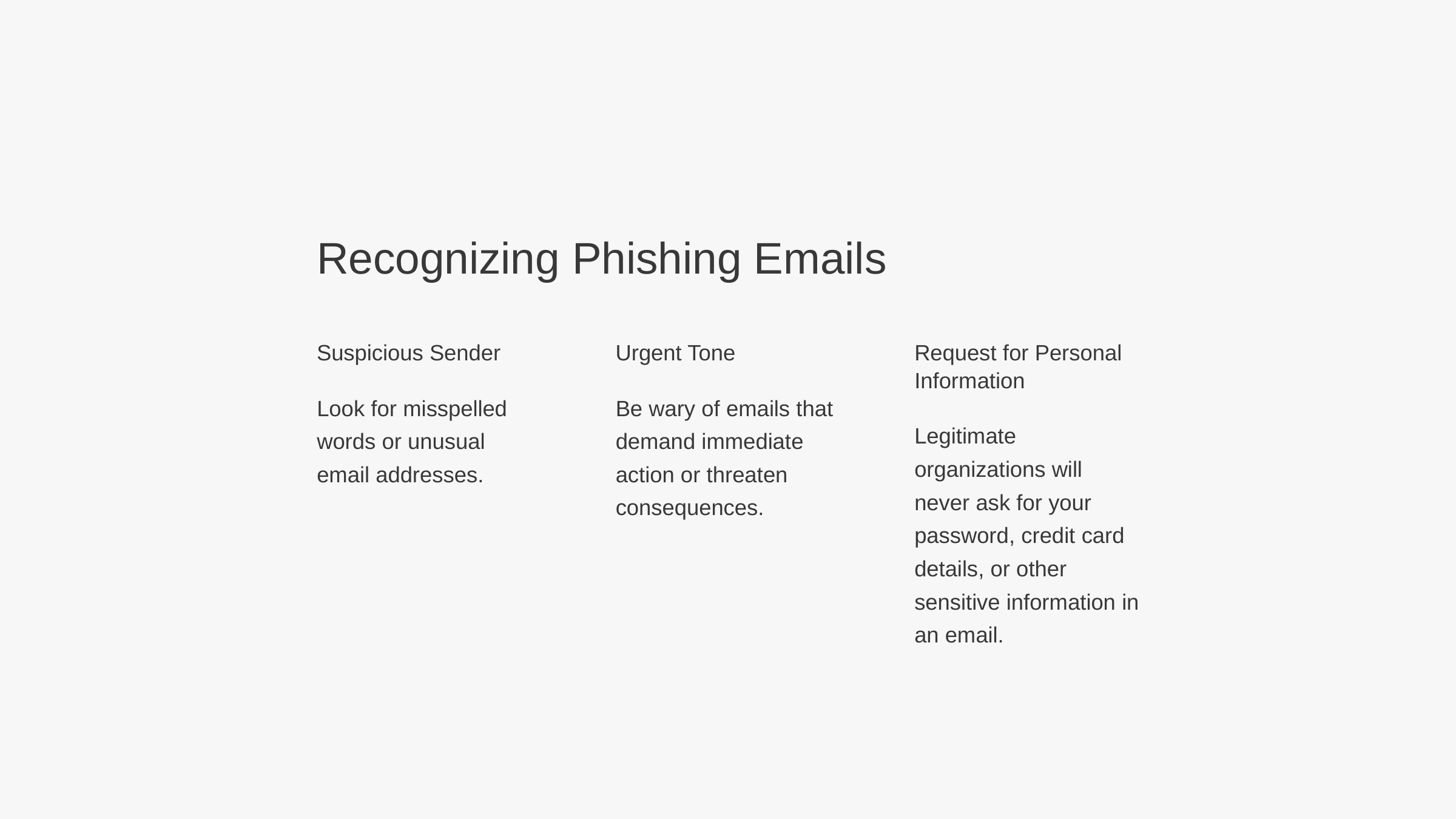

Recognizing Phishing Emails
Suspicious Sender
Urgent Tone
Request for Personal Information
Look for misspelled words or unusual email addresses.
Be wary of emails that demand immediate action or threaten consequences.
Legitimate organizations will never ask for your password, credit card details, or other sensitive information in an email.